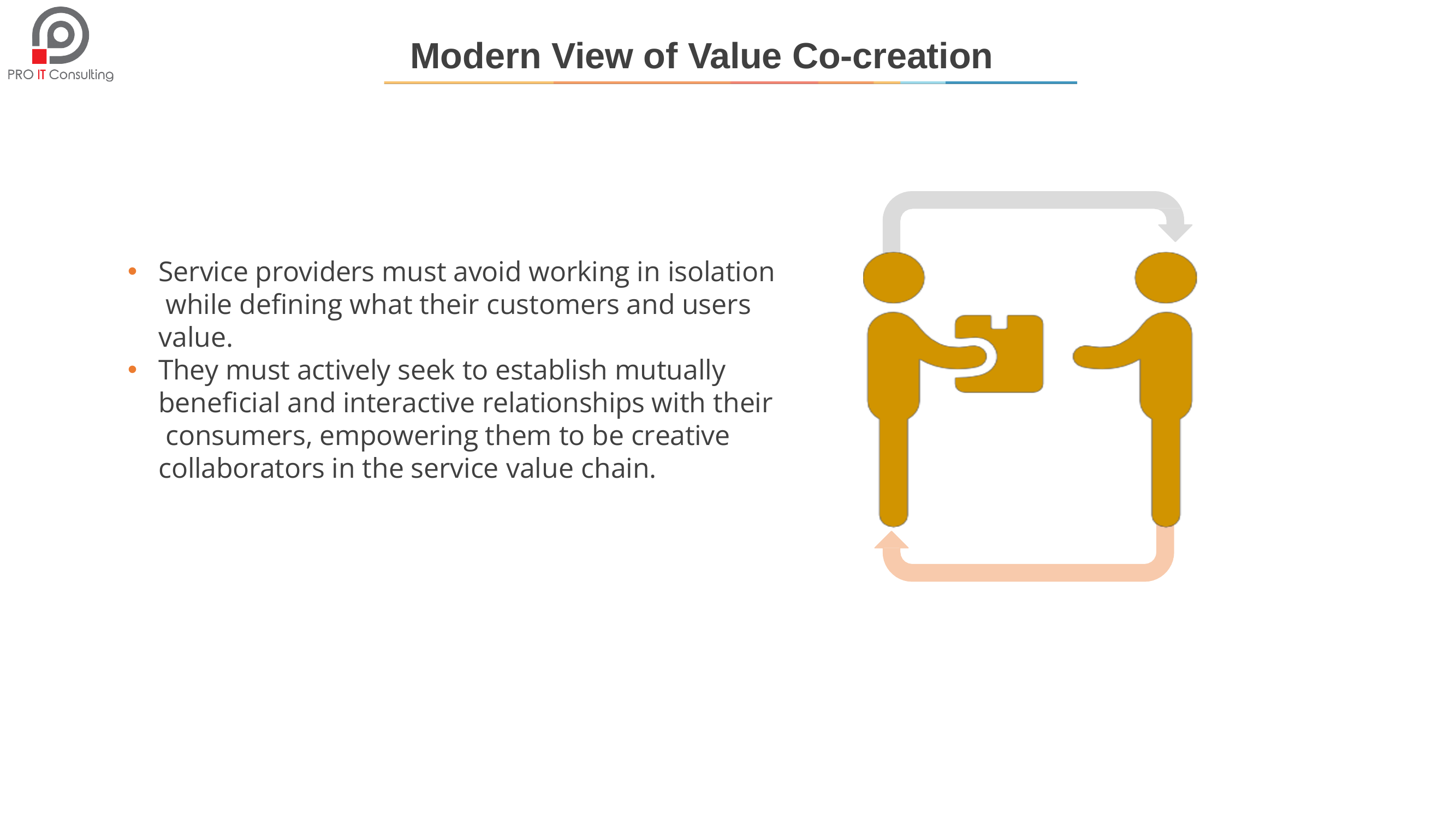

# Modern View of Value Co-creation

Service providers must avoid working in isolation  while defining what their customers and users  value.
They must actively seek to establish mutually  beneficial and interactive relationships with their  consumers, empowering them to be creative  collaborators in the service value chain.